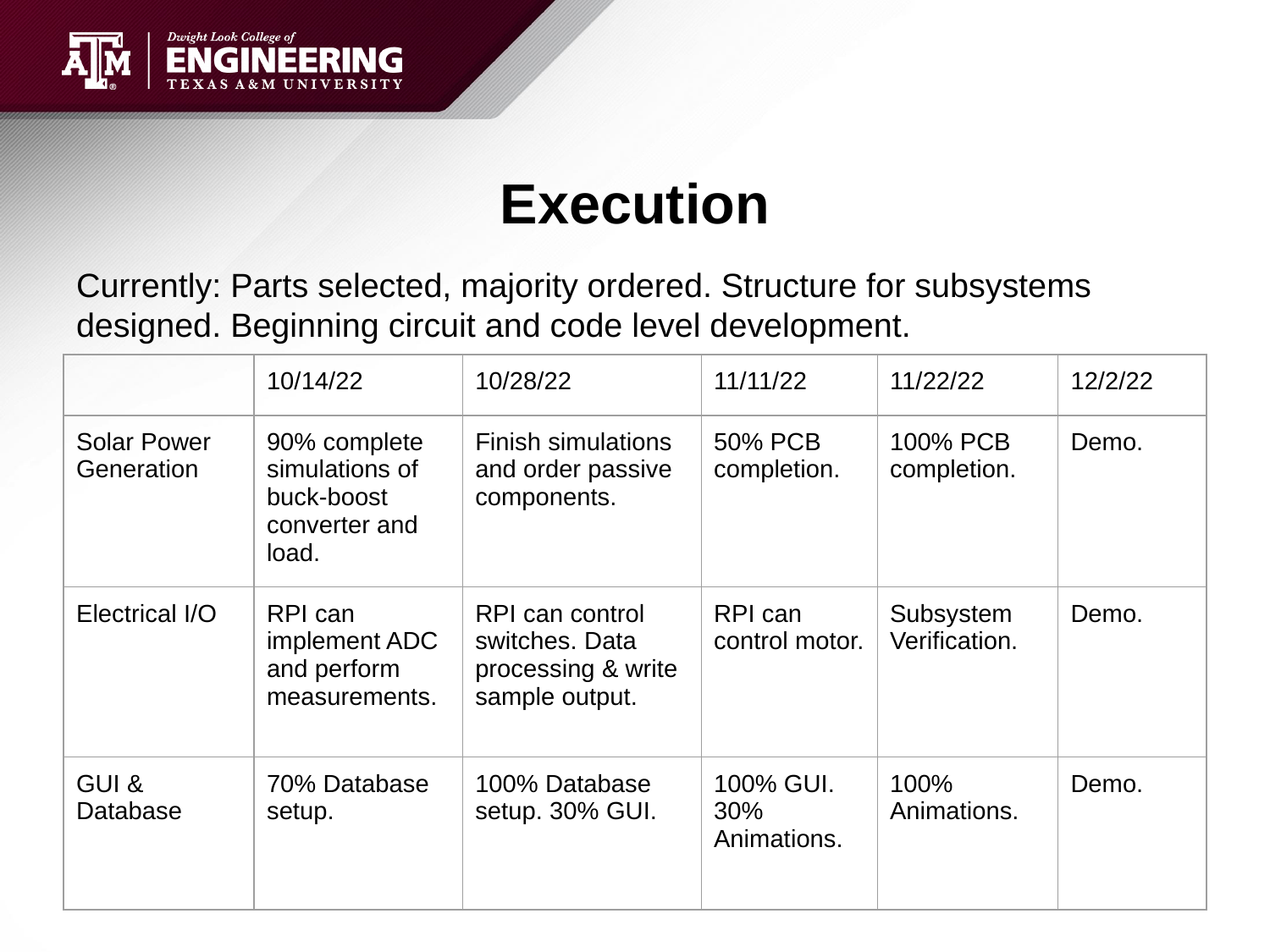

# Execution
Currently: Parts selected, majority ordered. Structure for subsystems designed. Beginning circuit and code level development.
|  | 10/14/22 | 10/28/22 | 11/11/22 | 11/22/22 | 12/2/22 |
| --- | --- | --- | --- | --- | --- |
| Solar Power Generation | 90% complete simulations of buck-boost converter and load. | Finish simulations and order passive components. | 50% PCB completion. | 100% PCB completion. | Demo. |
| Electrical I/O | RPI can implement ADC and perform measurements. | RPI can control switches. Data processing & write sample output. | RPI can control motor. | Subsystem Verification. | Demo. |
| GUI & Database | 70% Database setup. | 100% Database setup. 30% GUI. | 100% GUI. 30% Animations. | 100% Animations. | Demo. |